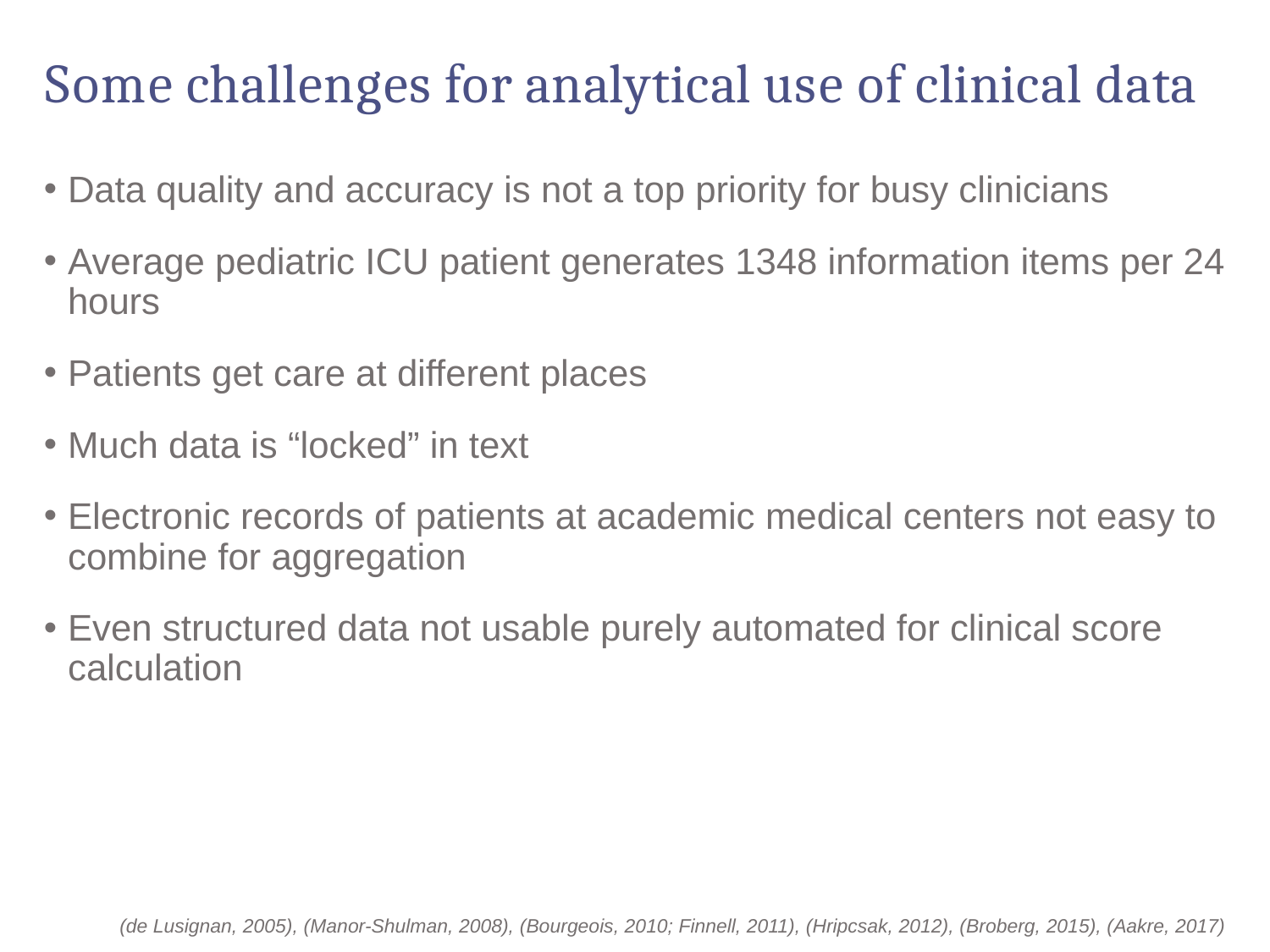

# Some challenges for analytical use of clinical data
Data quality and accuracy is not a top priority for busy clinicians
Average pediatric ICU patient generates 1348 information items per 24 hours
Patients get care at different places
Much data is “locked” in text
Electronic records of patients at academic medical centers not easy to combine for aggregation
Even structured data not usable purely automated for clinical score calculation

(de Lusignan, 2005), (Manor-Shulman, 2008), (Bourgeois, 2010; Finnell, 2011), (Hripcsak, 2012), (Broberg, 2015), (Aakre, 2017)